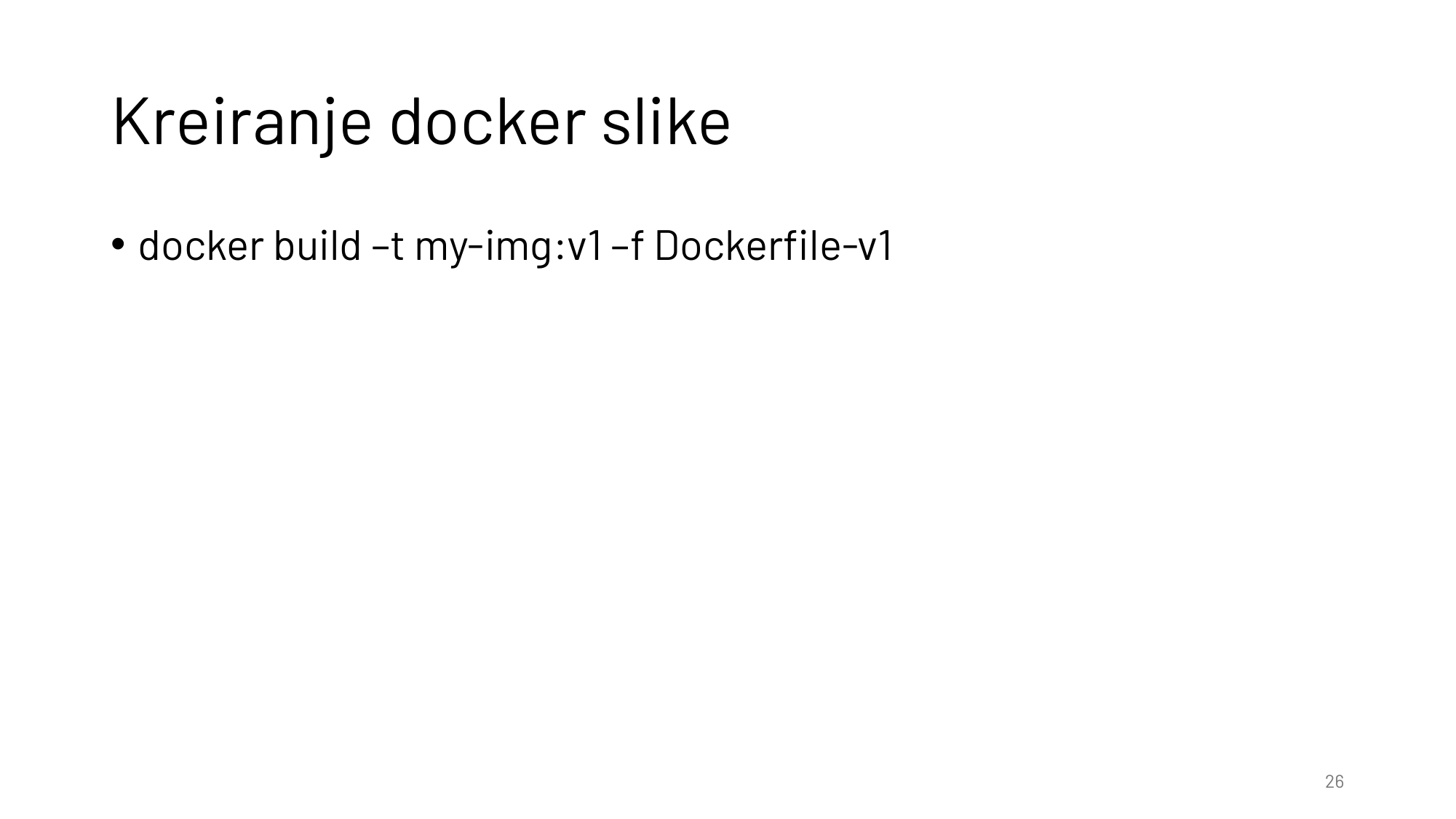

# Kreiranje docker slike
docker build –t my-img:v1 –f Dockerfile-v1
26